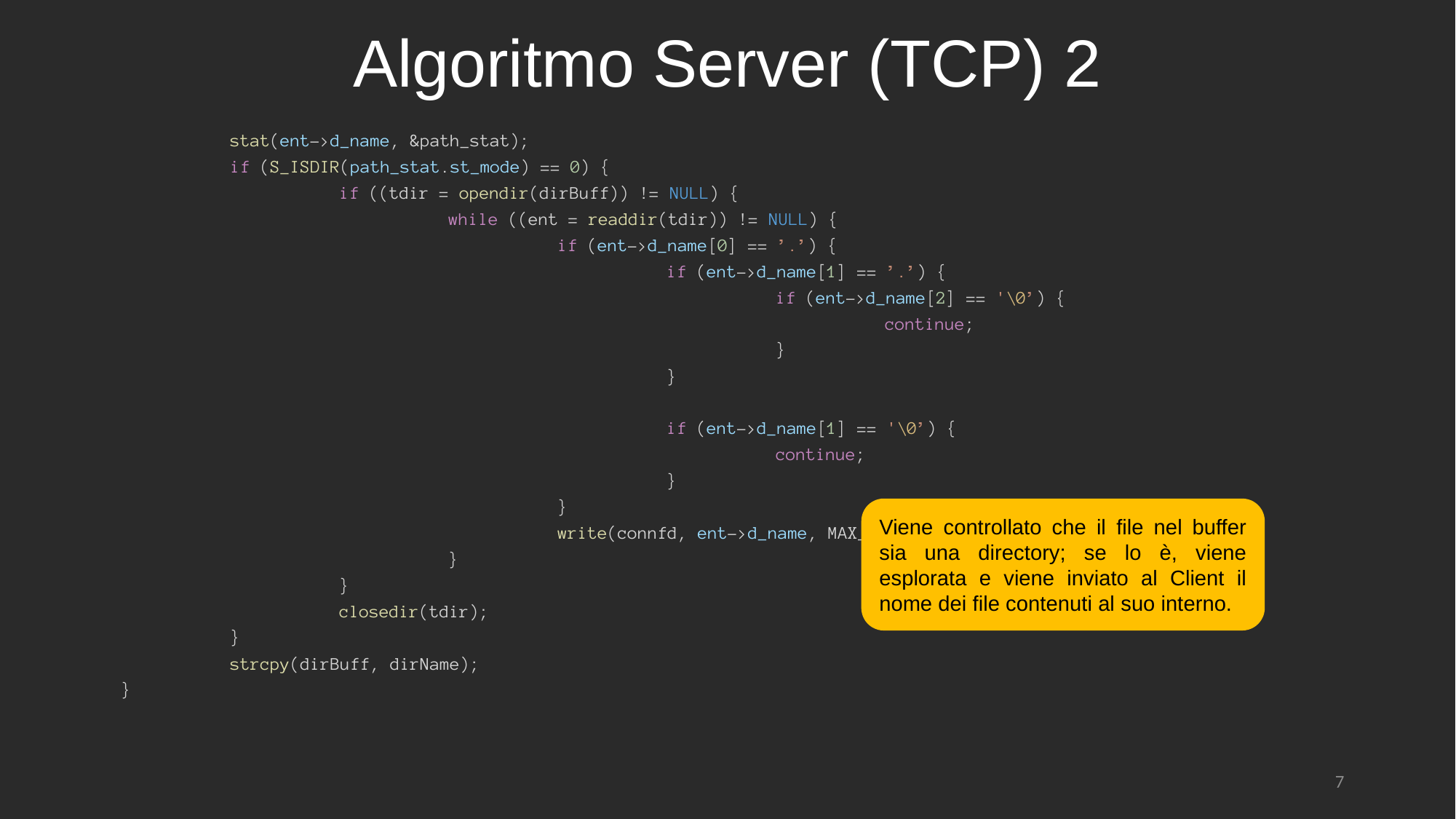

# Algoritmo Server (TCP) 2
	stat(ent->d_name, &path_stat);
	if (S_ISDIR(path_stat.st_mode) == 0) {
		if ((tdir = opendir(dirBuff)) != NULL) {
			while ((ent = readdir(tdir)) != NULL) {
				if (ent->d_name[0] == ’.’) {
					if (ent->d_name[1] == ’.’) {
						if (ent->d_name[2] == '\0’) {
							continue;
						}
					}

					if (ent->d_name[1] == '\0’) {
						continue;
					}
				}
				write(connfd, ent->d_name, MAX_LENGTH);
			}
		}
		closedir(tdir);
	}
	strcpy(dirBuff, dirName);
}
Viene controllato che il file nel buffer sia una directory; se lo è, viene esplorata e viene inviato al Client il nome dei file contenuti al suo interno.
7